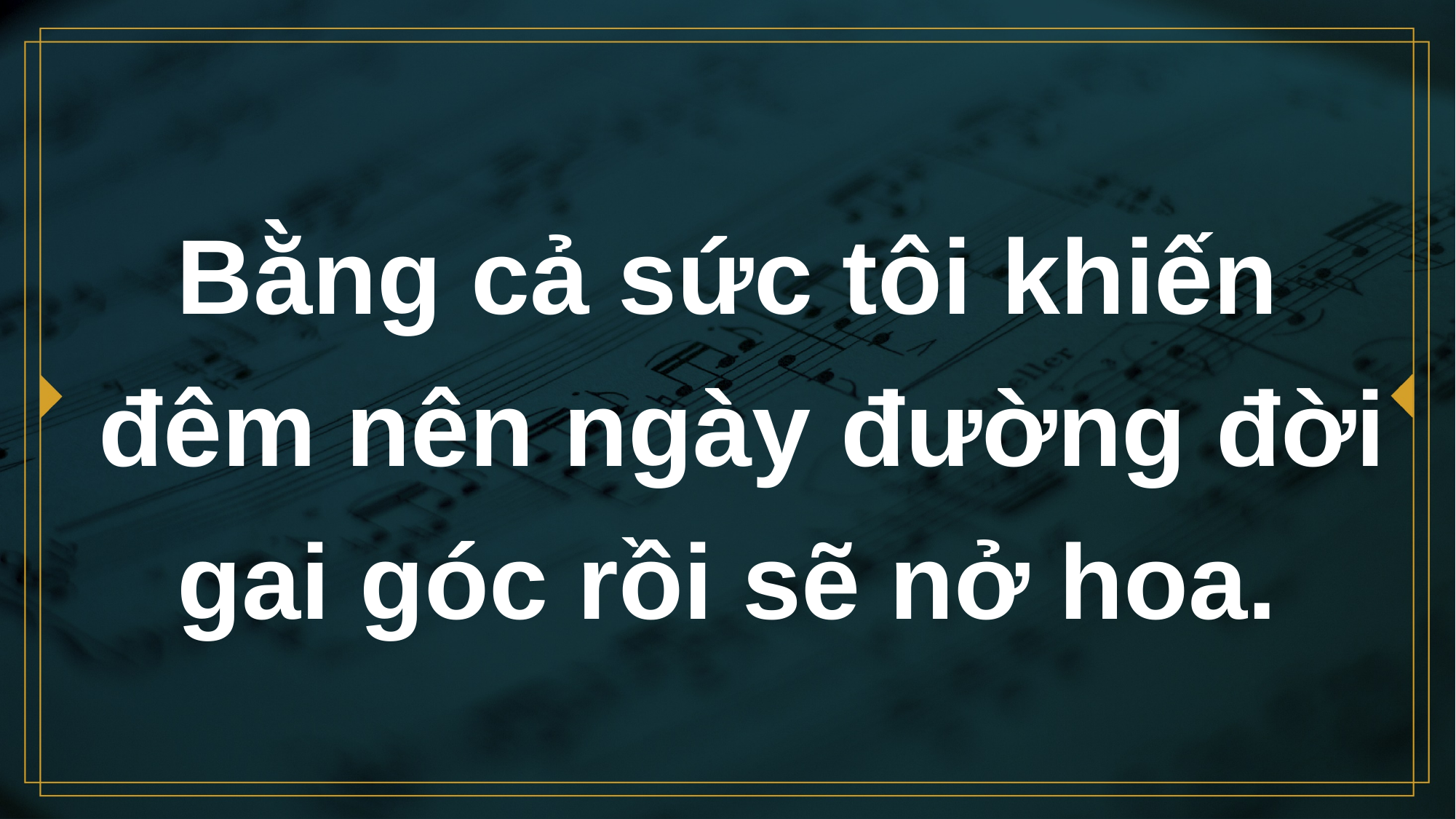

# Bằng cả sức tôi khiến đêm nên ngày đường đời gai góc rồi sẽ nở hoa.